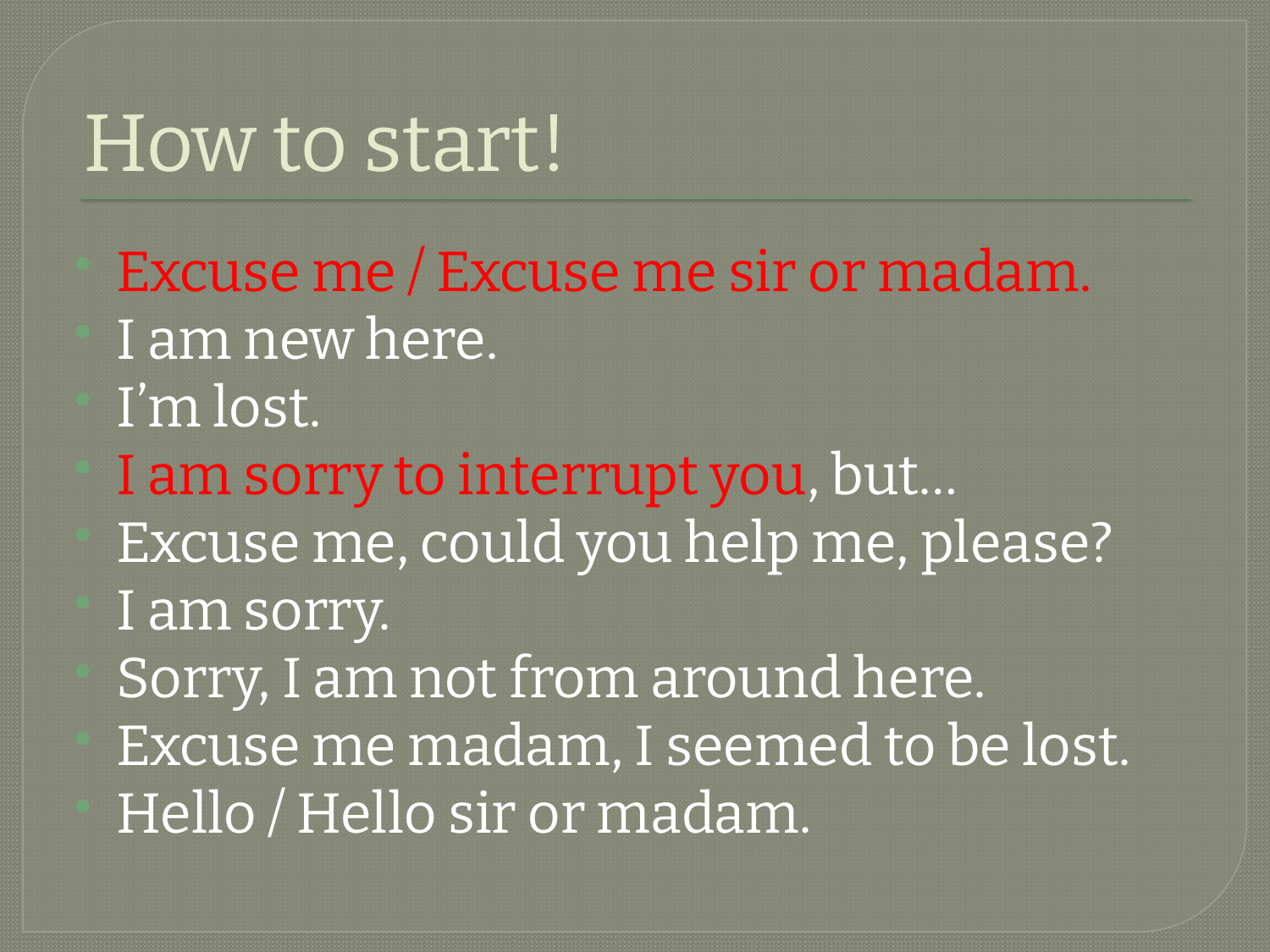

# How to start!
Excuse me / Excuse me sir or madam.
I am new here.
I’m lost.
I am sorry to interrupt you, but…
Excuse me, could you help me, please?
I am sorry.
Sorry, I am not from around here.
Excuse me madam, I seemed to be lost.
Hello / Hello sir or madam.